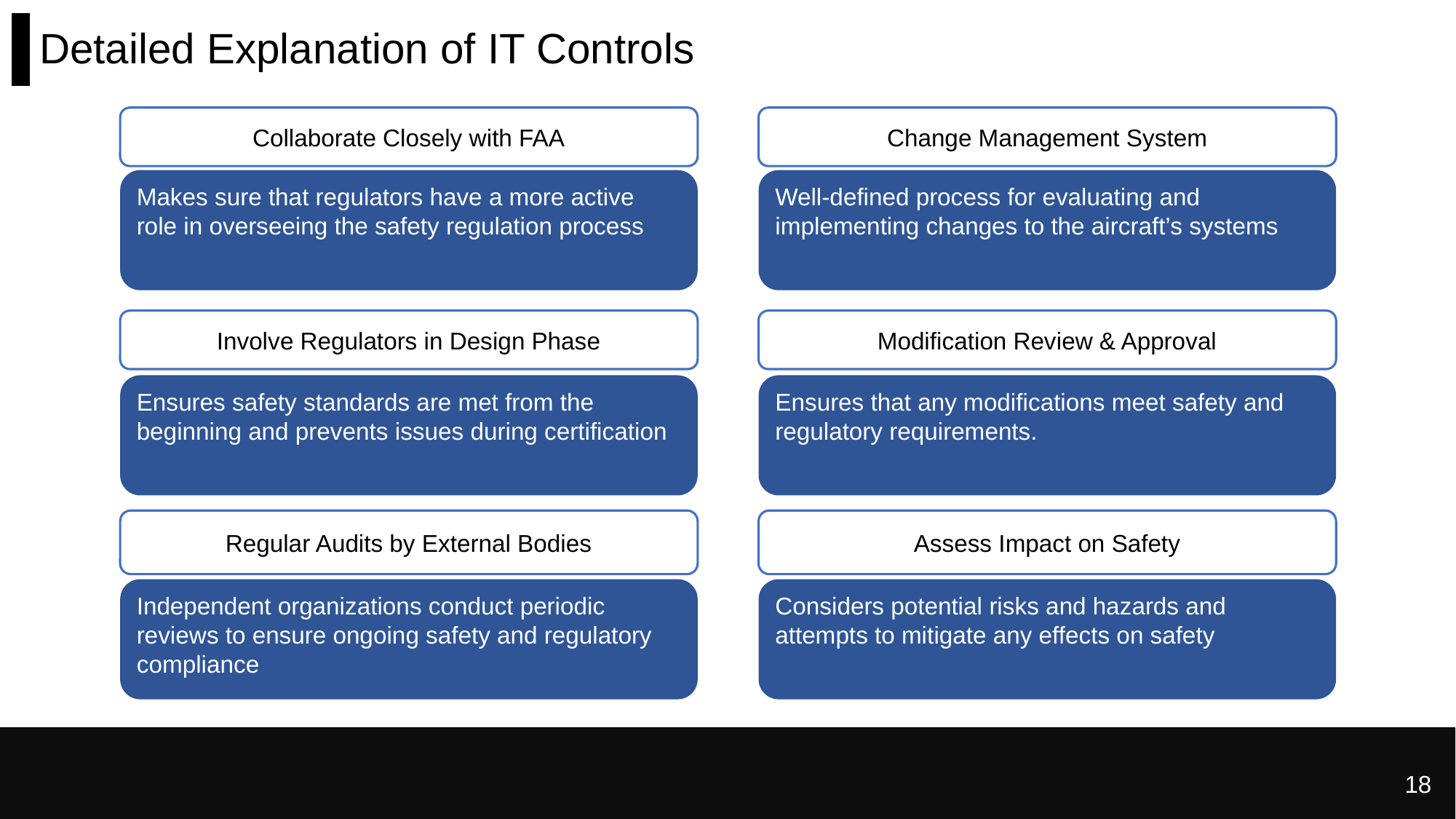

Detailed Explanation of IT Controls
Collaborate Closely with FAA
Change Management System
Makes sure that regulators have a more active role in overseeing the safety regulation process
Well-defined process for evaluating and implementing changes to the aircraft’s systems
Involve Regulators in Design Phase
Modification Review & Approval
Ensures safety standards are met from the beginning and prevents issues during certification
Ensures that any modifications meet safety and regulatory requirements.
Regular Audits by External Bodies
Assess Impact on Safety
Independent organizations conduct periodic reviews to ensure ongoing safety and regulatory compliance
Considers potential risks and hazards and attempts to mitigate any effects on safety
18